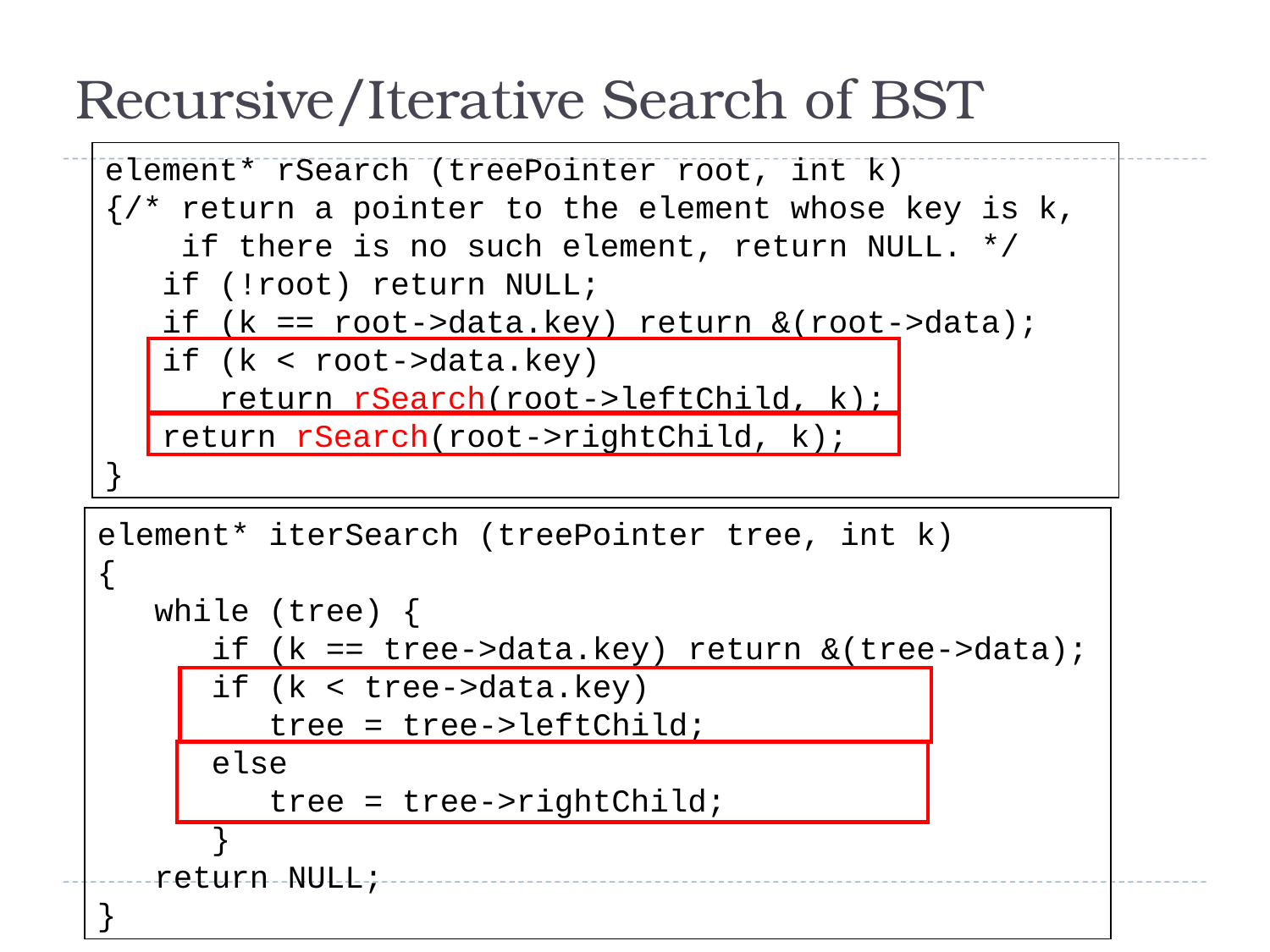

# Recursive/Iterative Search of BST
element* rSearch (treePointer root, int k)
{/* return a pointer to the element whose key is k,
    if there is no such element, return NULL. */
   if (!root) return NULL;
   if (k == root->data.key) return &(root->data);
   if (k < root->data.key)
      return rSearch(root->leftChild, k);
   return rSearch(root->rightChild, k);
}

element* iterSearch (treePointer tree, int k)
{
   while (tree) {
      if (k == tree->data.key) return &(tree->data);
      if (k < tree->data.key)
         tree = tree->leftChild;
      else
         tree = tree->rightChild;
      }
   return NULL;
}